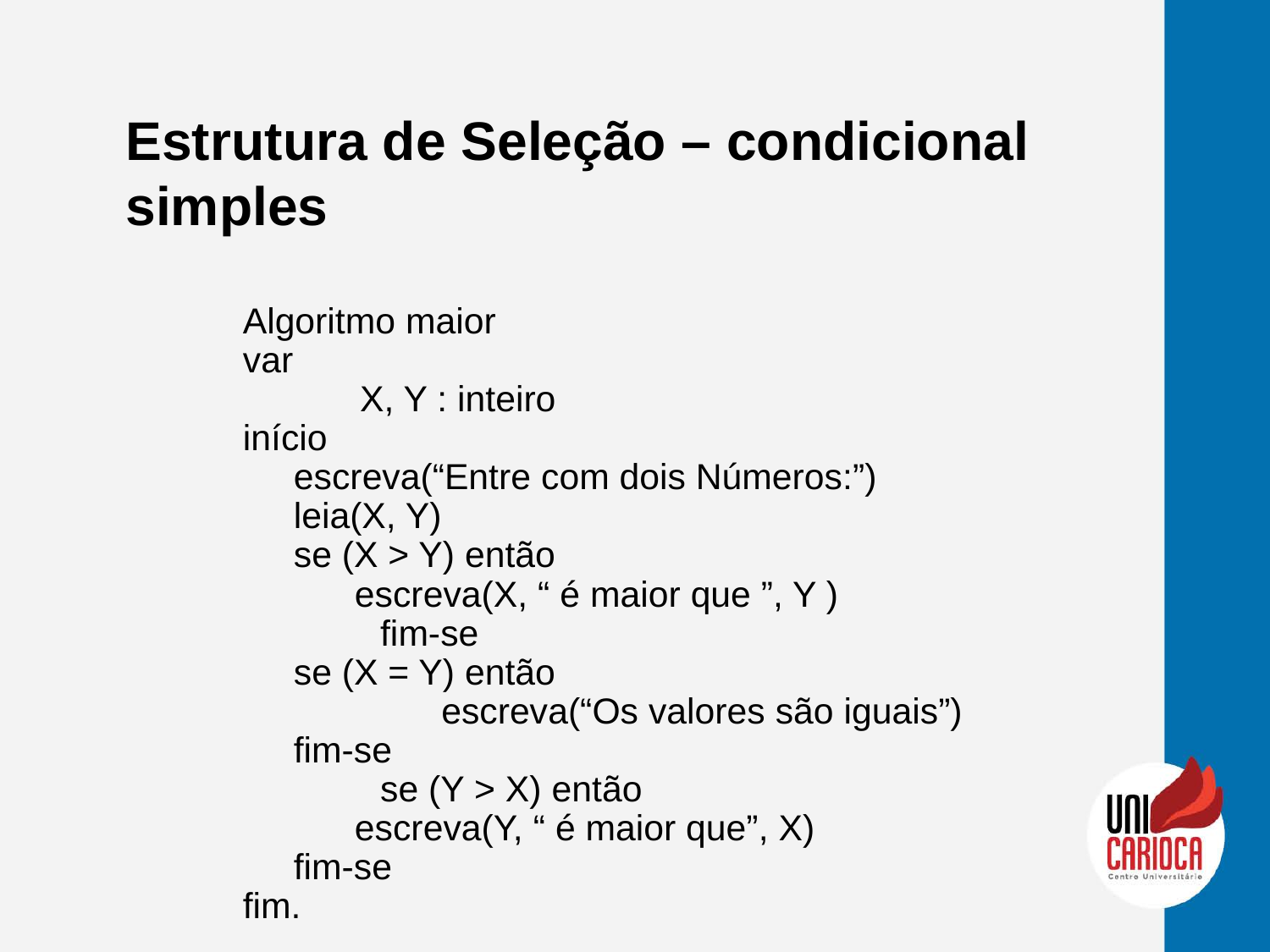

Estrutura de Seleção – condicional simples
Algoritmo maior
var
	 X, Y : inteiro
início
     escreva(“Entre com dois Números:”)
     leia(X, Y)
     se (X > Y) então
           escreva(X, “ é maior que ”, Y )
	   fim-se
     se (X = Y) então
	         escreva(“Os valores são iguais”)
     fim-se
	   se (Y > X) então
           escreva(Y, “ é maior que”, X)
     fim-se
fim.